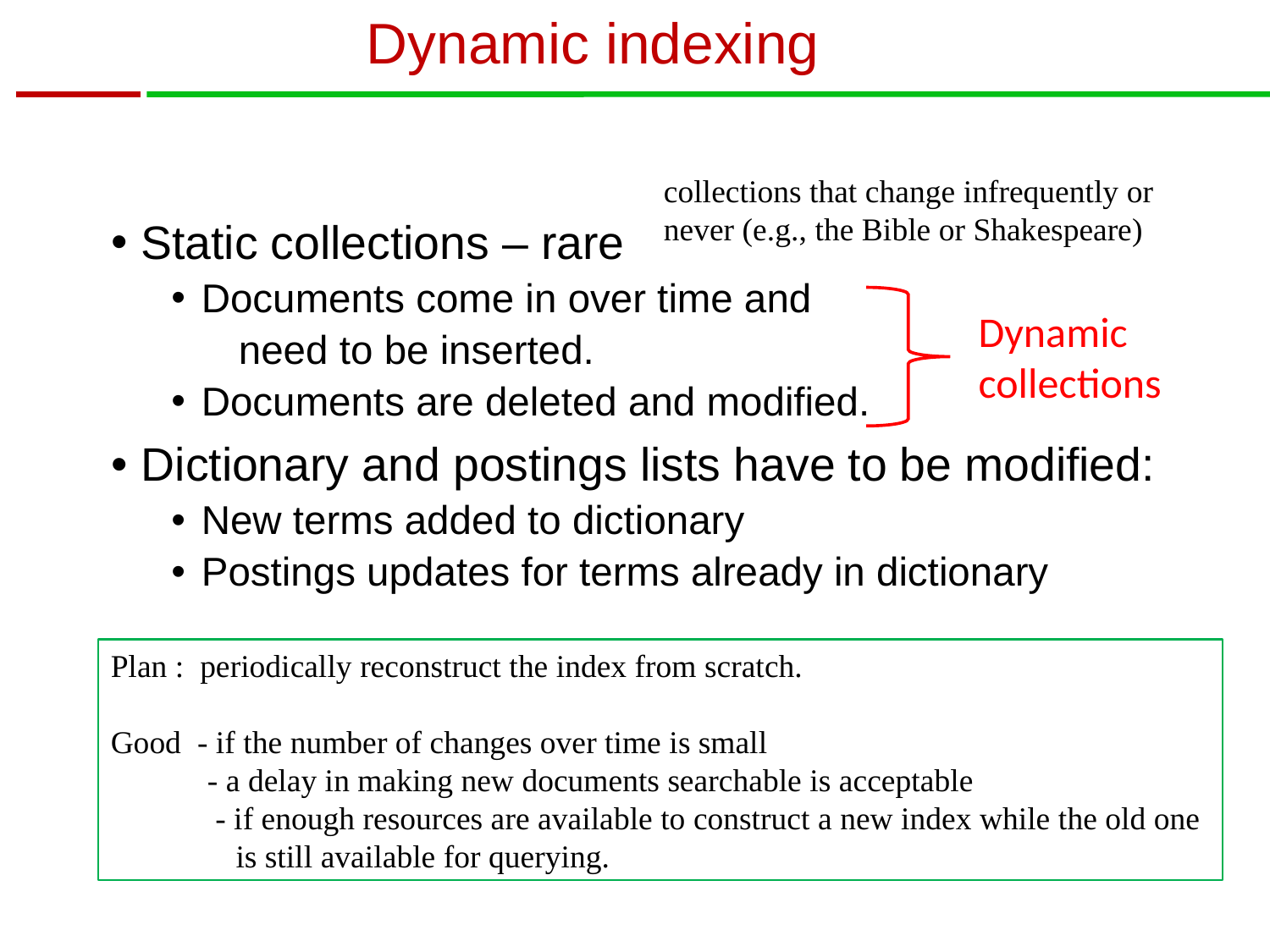

# Dynamic indexing
collections that change infrequently or never (e.g., the Bible or Shakespeare)
Static collections – rare
Documents come in over time and
      need to be inserted.
Documents are deleted and modified.
Dictionary and postings lists have to be modified:
New terms added to dictionary
Postings updates for terms already in dictionary

Dynamic collections
Plan :  periodically reconstruct the index from scratch.

Good  - if the number of changes over time is small
            - a delay in making new documents searchable is acceptable
             - if enough resources are available to construct a new index while the old one is still available for querying.